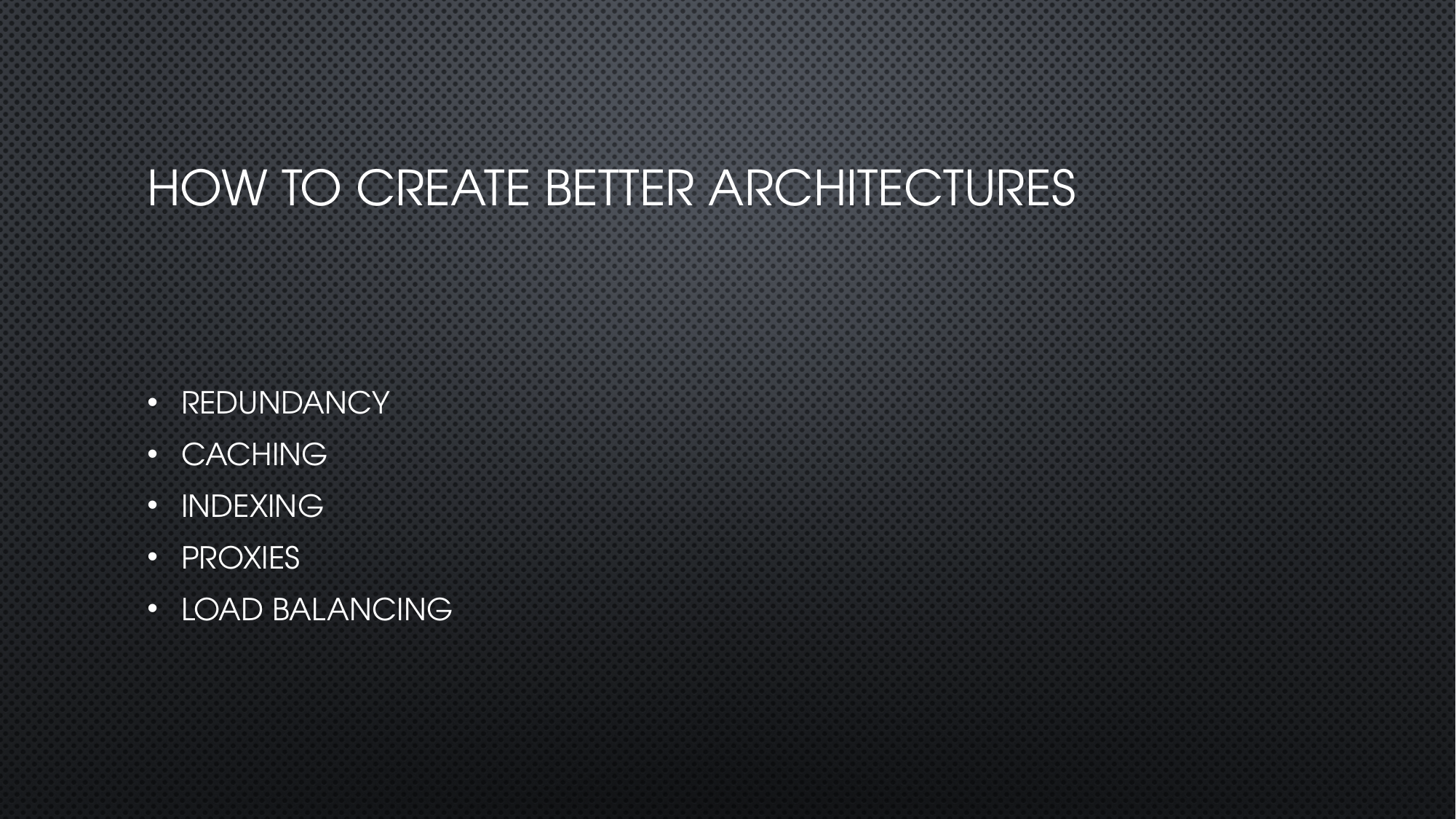

# How to create better architectures
Redundancy
Caching
Indexing
Proxies
Load Balancing